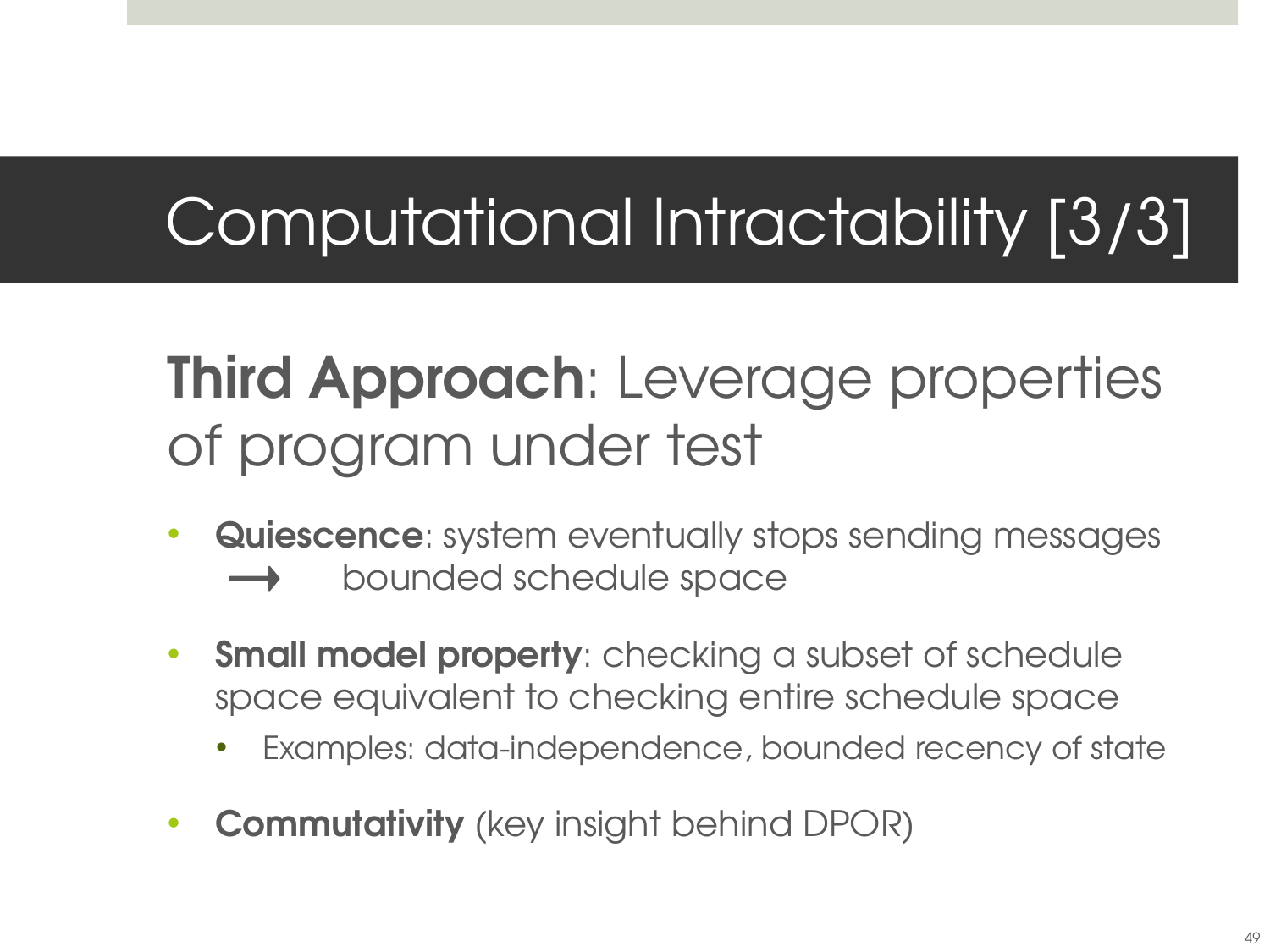

# Computational Intractability [3/3]
Third Approach: Leverage properties of program under test
Quiescence: system eventually stops sending messages   	bounded schedule space
Small model property: checking a subset of schedule space equivalent to checking entire schedule space
Examples: data-independence, bounded recency of state
Commutativity (key insight behind DPOR)

49